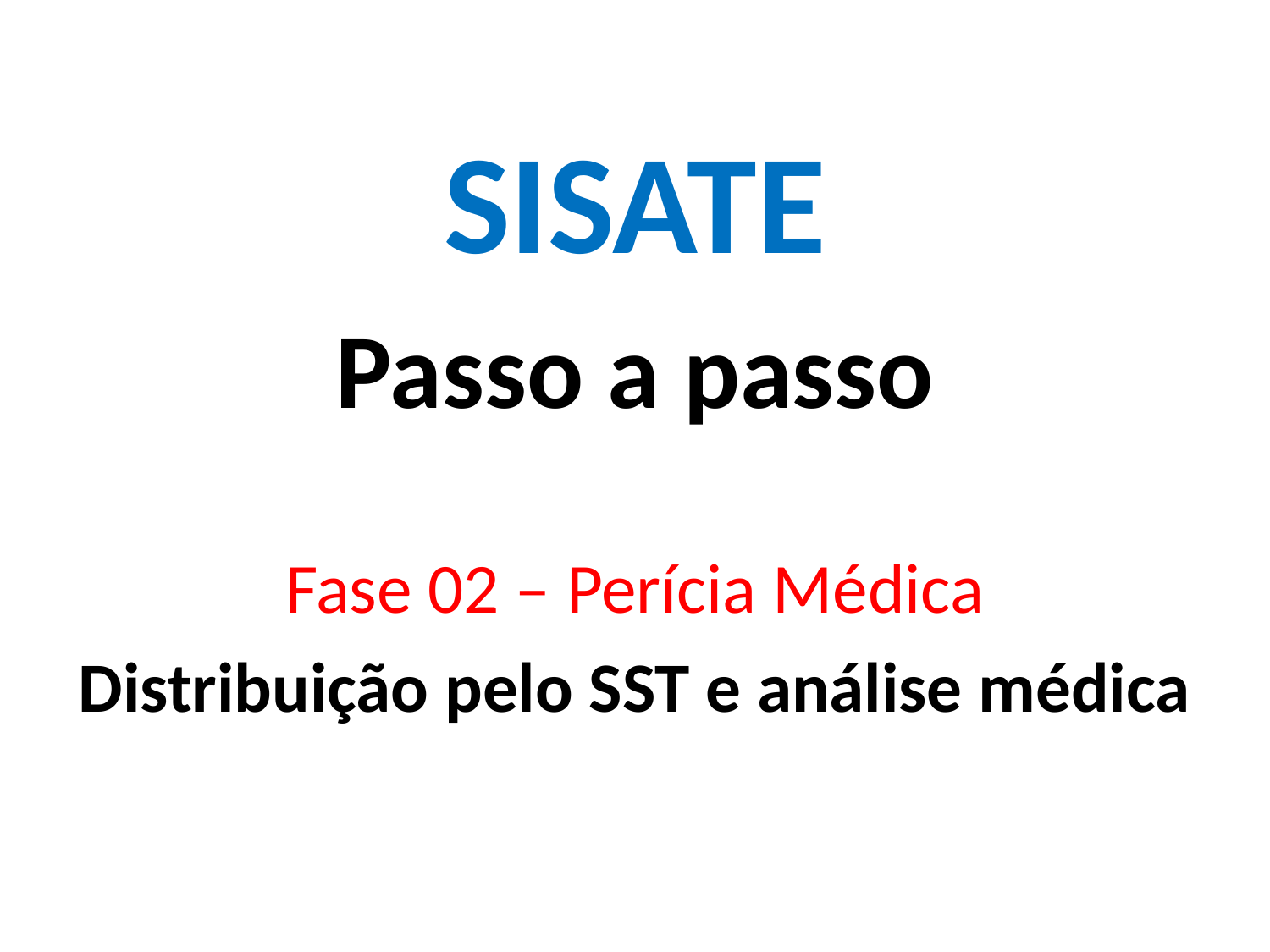

SISATE
Passo a passo

Fase 02 – Perícia Médica
Distribuição pelo SST e análise médica